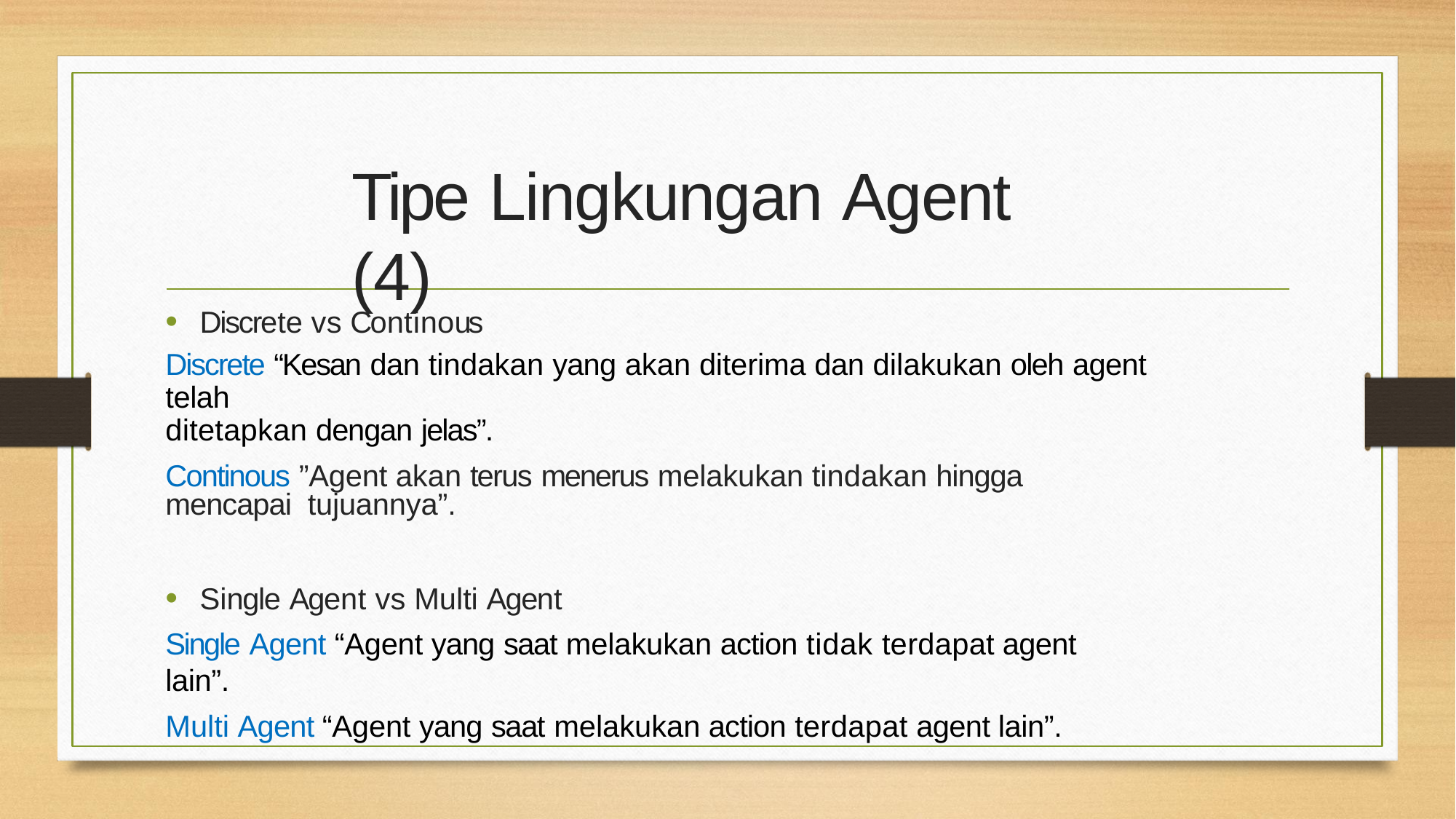

# Tipe Lingkungan Agent (4)
Discrete vs Continous
Discrete “Kesan dan tindakan yang akan diterima dan dilakukan oleh agent telah
ditetapkan dengan jelas”.
Continous ”Agent akan terus menerus melakukan tindakan hingga mencapai  tujuannya”.

Single Agent vs Multi Agent
Single Agent “Agent yang saat melakukan action tidak terdapat agent lain”.
Multi Agent “Agent yang saat melakukan action terdapat agent lain”.